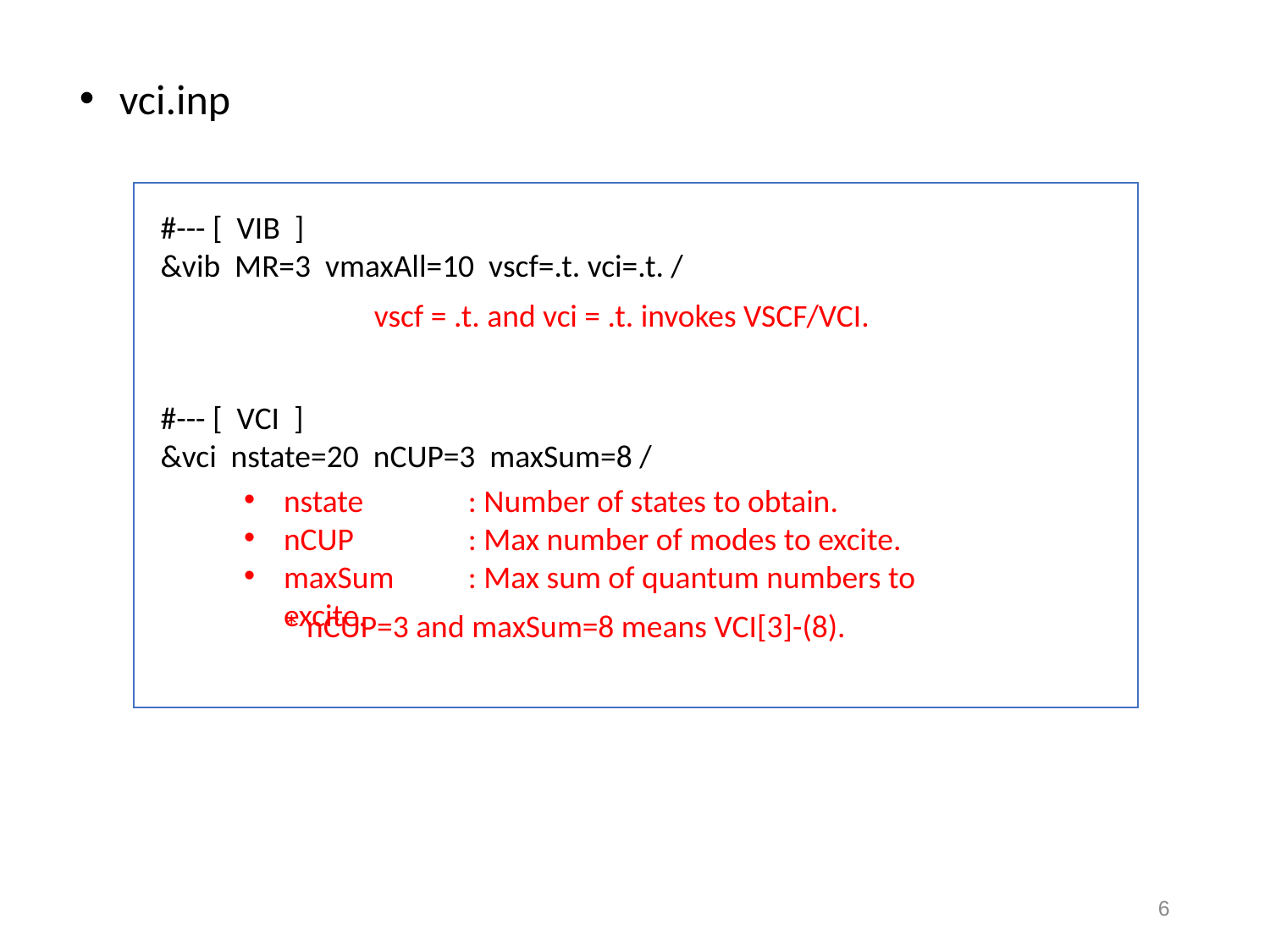

vci.inp

#--- [  VIB  ]
&vib  MR=3  vmaxAll=10  vscf=.t. vci=.t. /

#--- [  VCI  ]
&vci  nstate=20  nCUP=3  maxSum=8 /
vscf = .t. and vci = .t. invokes VSCF/VCI.
nstate	: Number of states to obtain.
nCUP	: Max number of modes to excite.
maxSum	: Max sum of quantum numbers to excite.
* nCUP=3 and maxSum=8 means VCI[3]-(8).
6